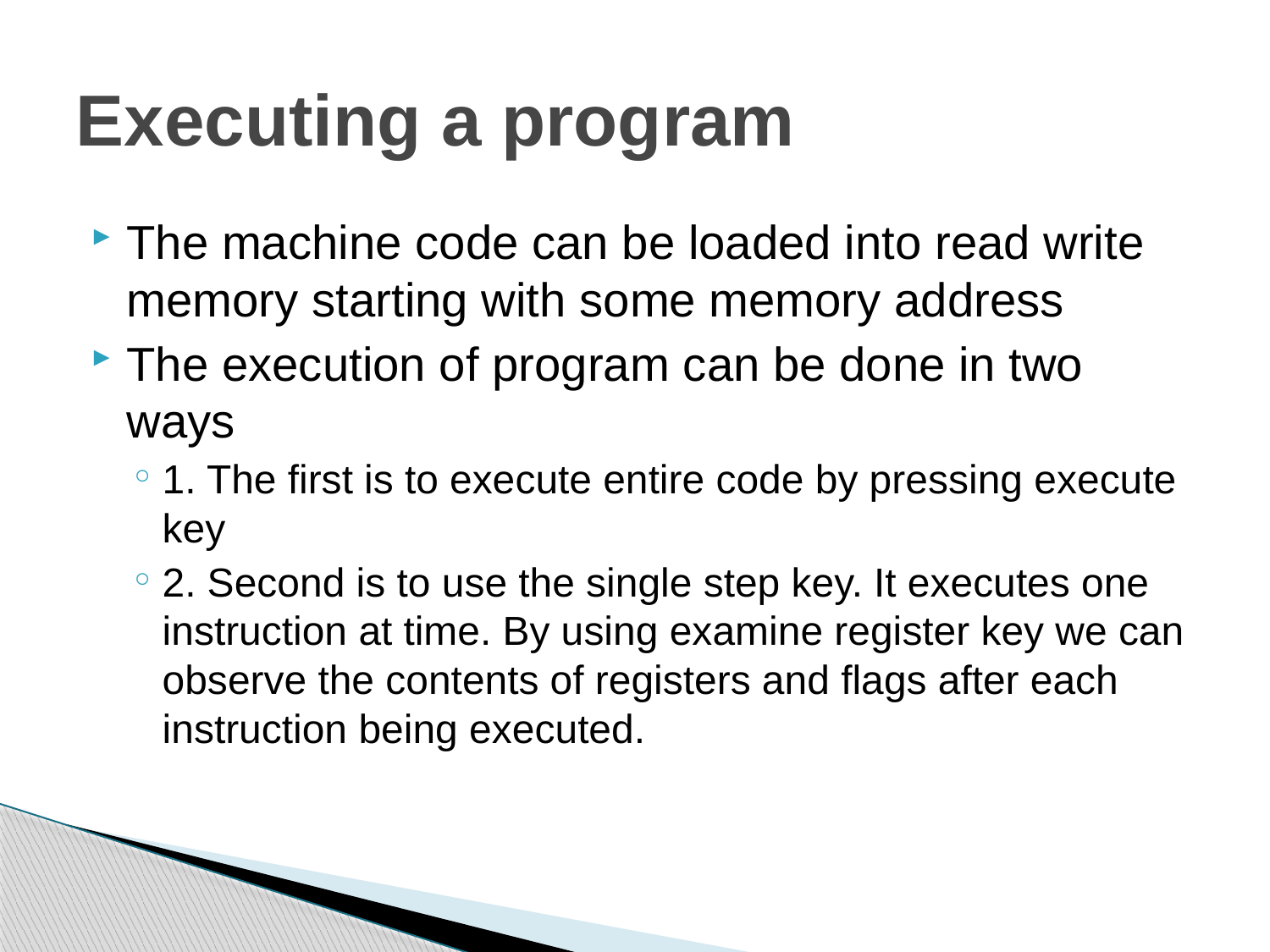

# Executing a program
The machine code can be loaded into read write memory starting with some memory address
The execution of program can be done in two ways
1. The first is to execute entire code by pressing execute key
2. Second is to use the single step key. It executes one instruction at time. By using examine register key we can observe the contents of registers and flags after each instruction being executed.